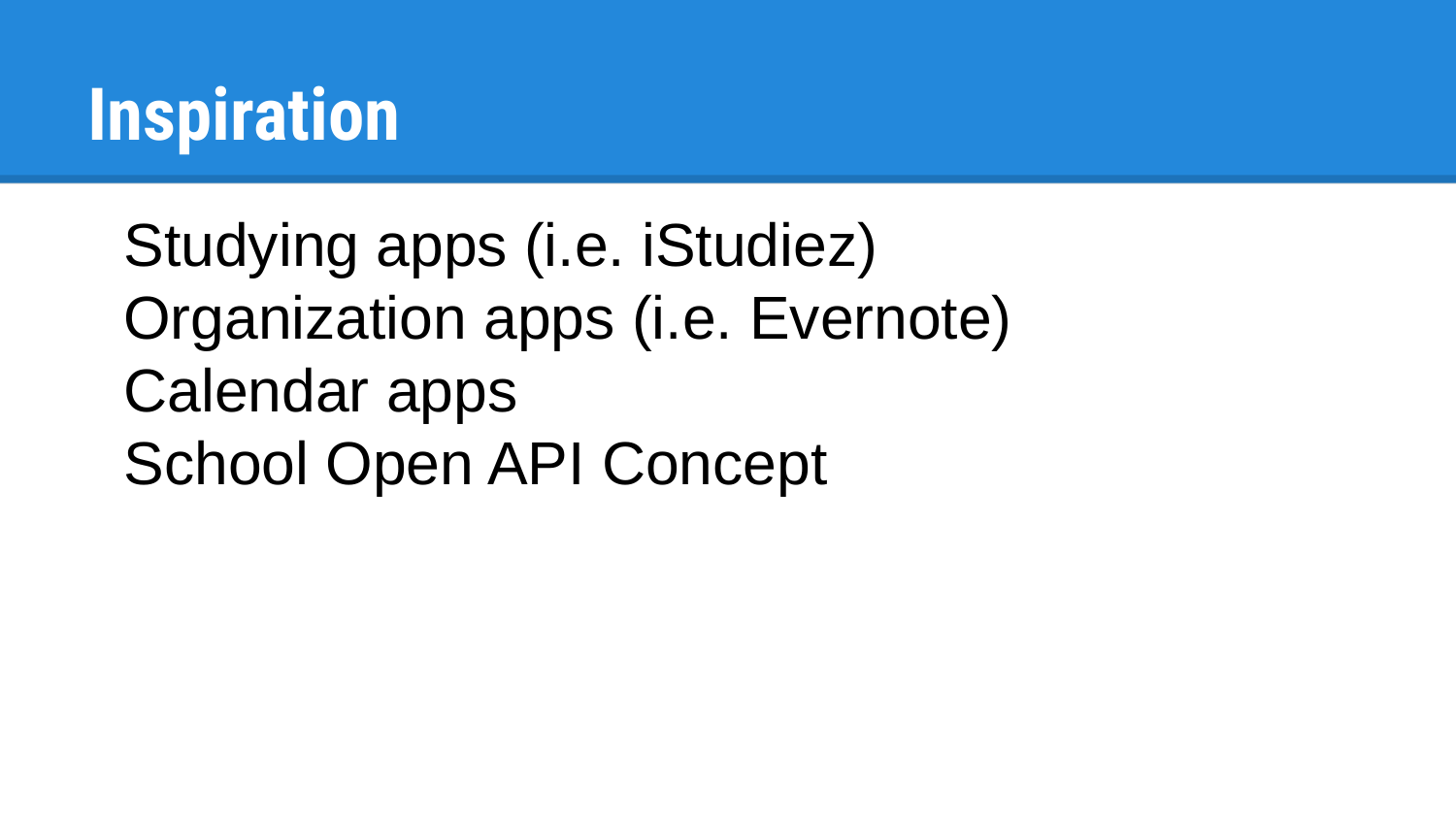

# Inspiration
Studying apps (i.e. iStudiez)
Organization apps (i.e. Evernote)
Calendar apps
School Open API Concept